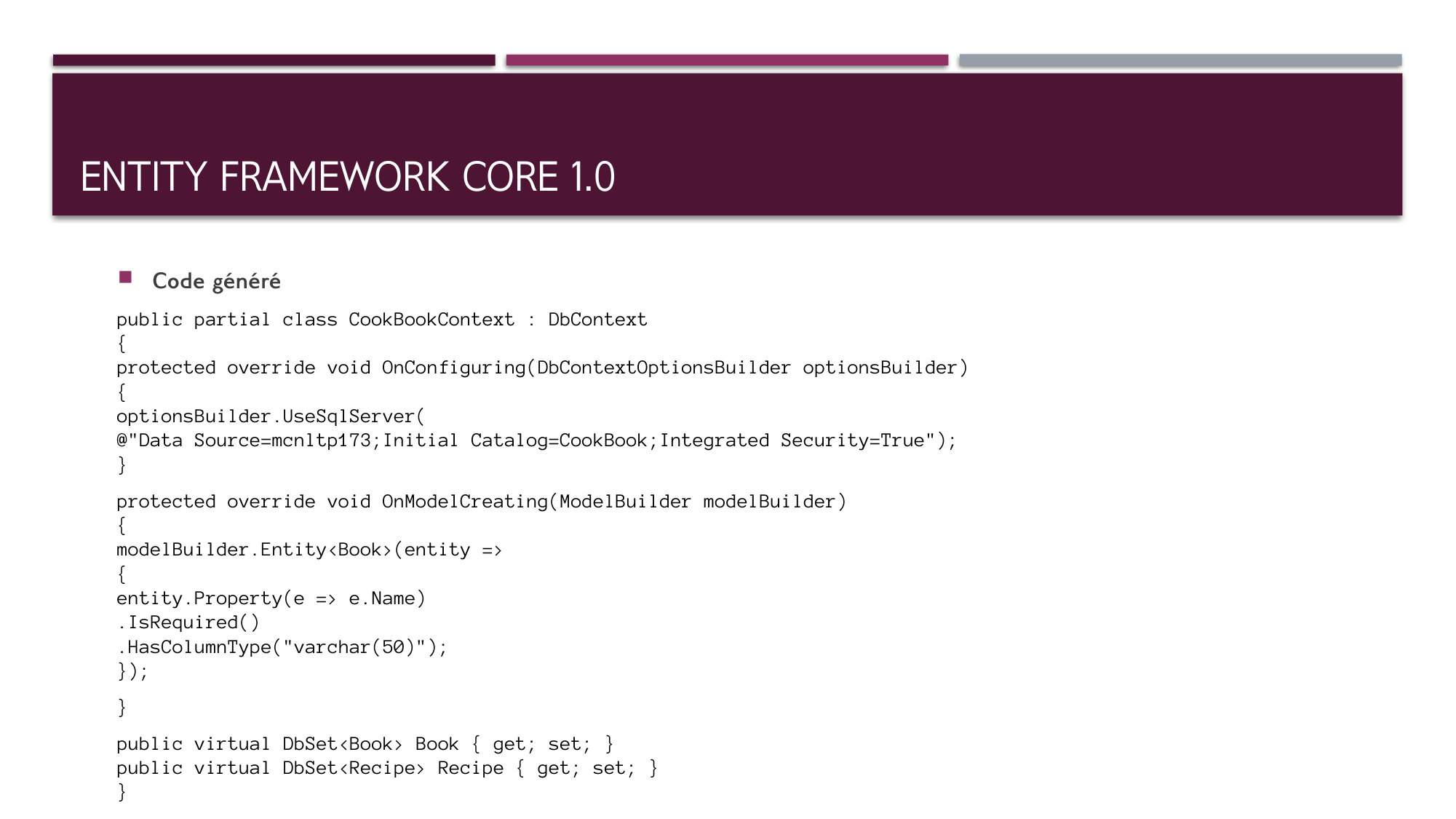

# ENTITY FRAMEWORK CORE 1.0
Code généré
public partial class CookBookContext : DbContext
{
		protected override void OnConfiguring(DbContextOptionsBuilder optionsBuilder)
		{
			optionsBuilder.UseSqlServer(
					@"Data Source=mcnltp173;Initial Catalog=CookBook;Integrated Security=True");
		}
		protected override void OnModelCreating(ModelBuilder modelBuilder)
		{
			modelBuilder.Entity<Book>(entity =>
			{
				entity.Property(e => e.Name)
					.IsRequired()
					.HasColumnType("varchar(50)");
			});
		}
		public virtual DbSet<Book> Book { get; set; }
		public virtual DbSet<Recipe> Recipe { get; set; }
}